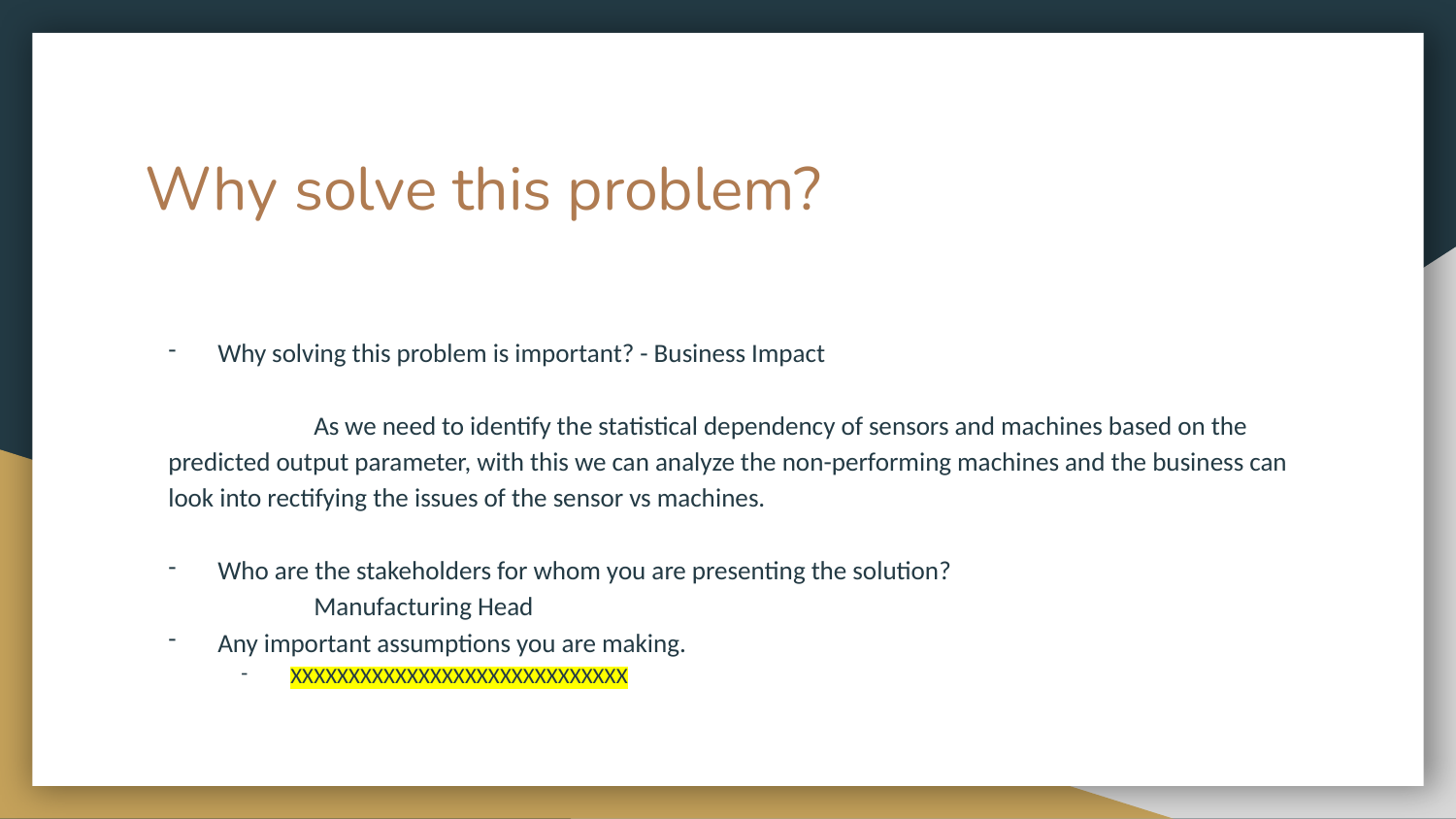

# Why solve this problem?
Why solving this problem is important? - Business Impact

	As we need to identify the statistical dependency of sensors and machines based on the predicted output parameter, with this we can analyze the non-performing machines and the business can look into rectifying the issues of the sensor vs machines.

Who are the stakeholders for whom you are presenting the solution?
	Manufacturing Head
Any important assumptions you are making.
XXXXXXXXXXXXXXXXXXXXXXXXXXXXX